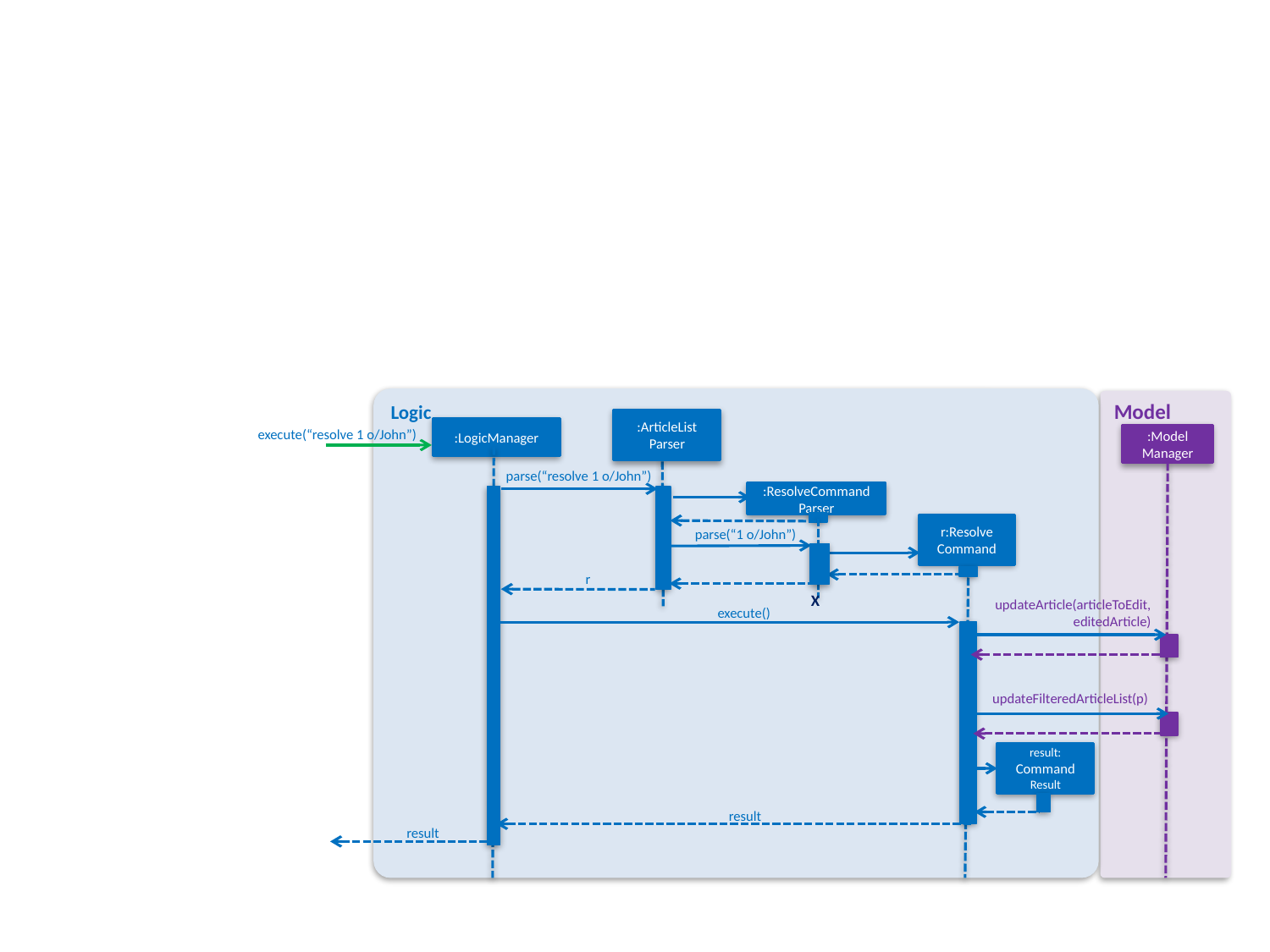

Logic
Model
:ArticleList
Parser
:LogicManager
:Model
Manager
execute(“resolve 1 o/John”)
parse(“resolve 1 o/John”)
:ResolveCommand
Parser

r:Resolve
Command
parse(“1 o/John”)

r
X
updateArticle(articleToEdit, editedArticle)
execute()

updateFilteredArticleList(p)

result:
Command Result

result
result